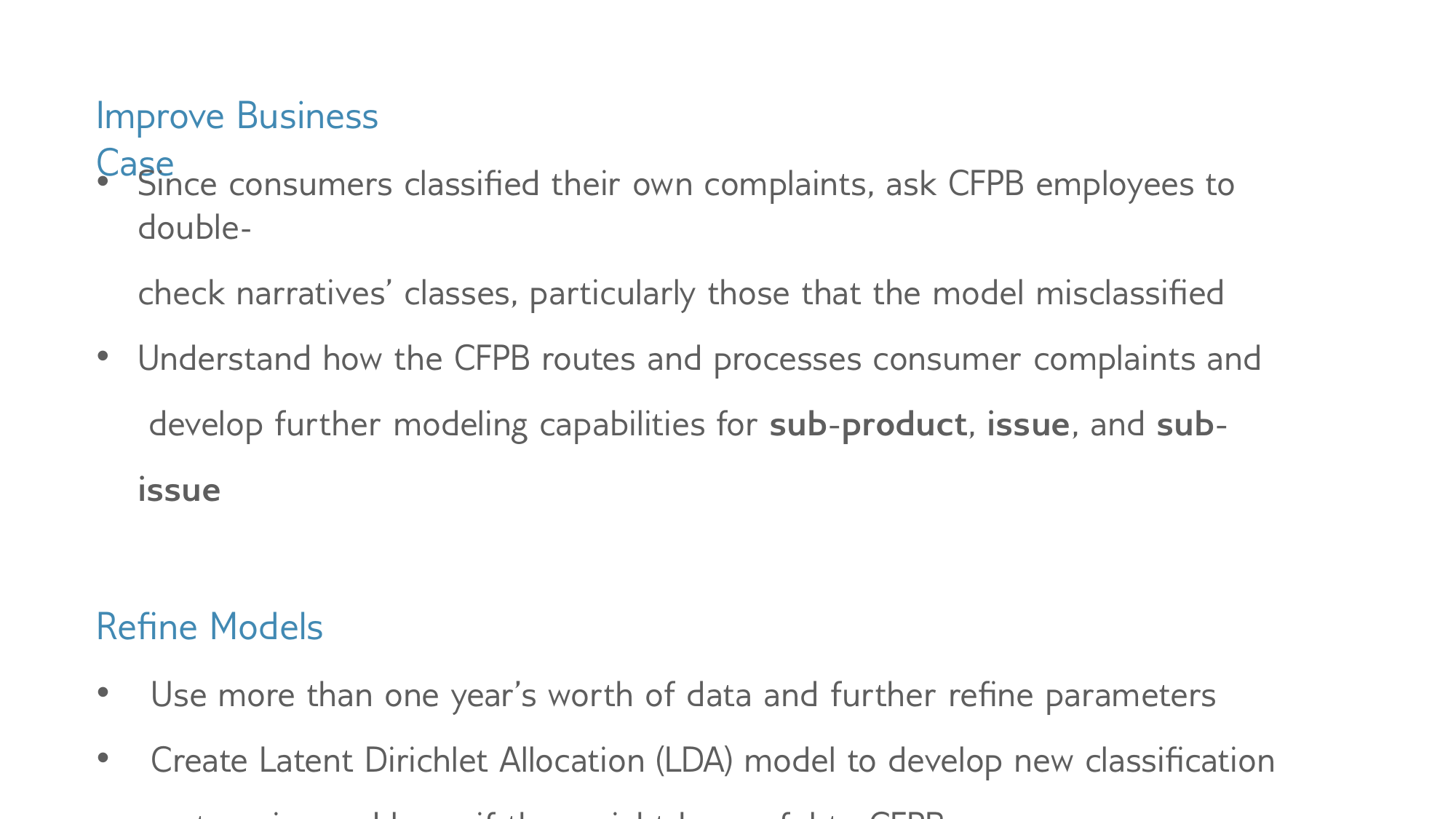

# Improve Business Case
Since consumers classified their own complaints, ask CFPB employees to double-
check narratives’ classes, particularly those that the model misclassified
Understand how the CFPB routes and processes consumer complaints and  develop further modeling capabilities for sub-product, issue, and sub-issue

Refine Models
Use more than one year’s worth of data and further refine parameters
Create Latent Dirichlet Allocation (LDA) model to develop new classification  categories and learn if they might be useful to CFPB